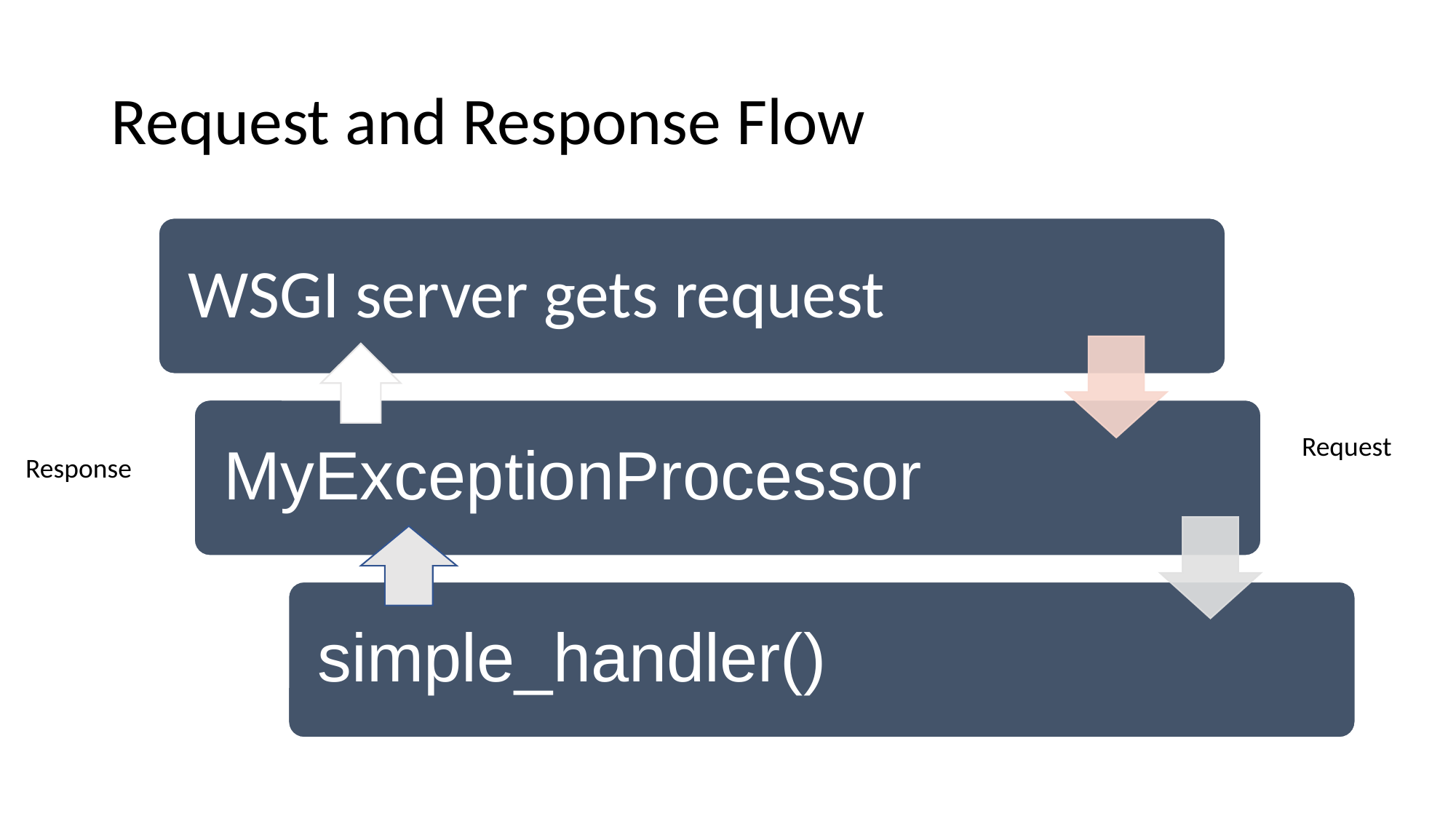

# Request and Response Flow
WSGI server gets request
MyExceptionProcessor
simple_handler()

Request
Response